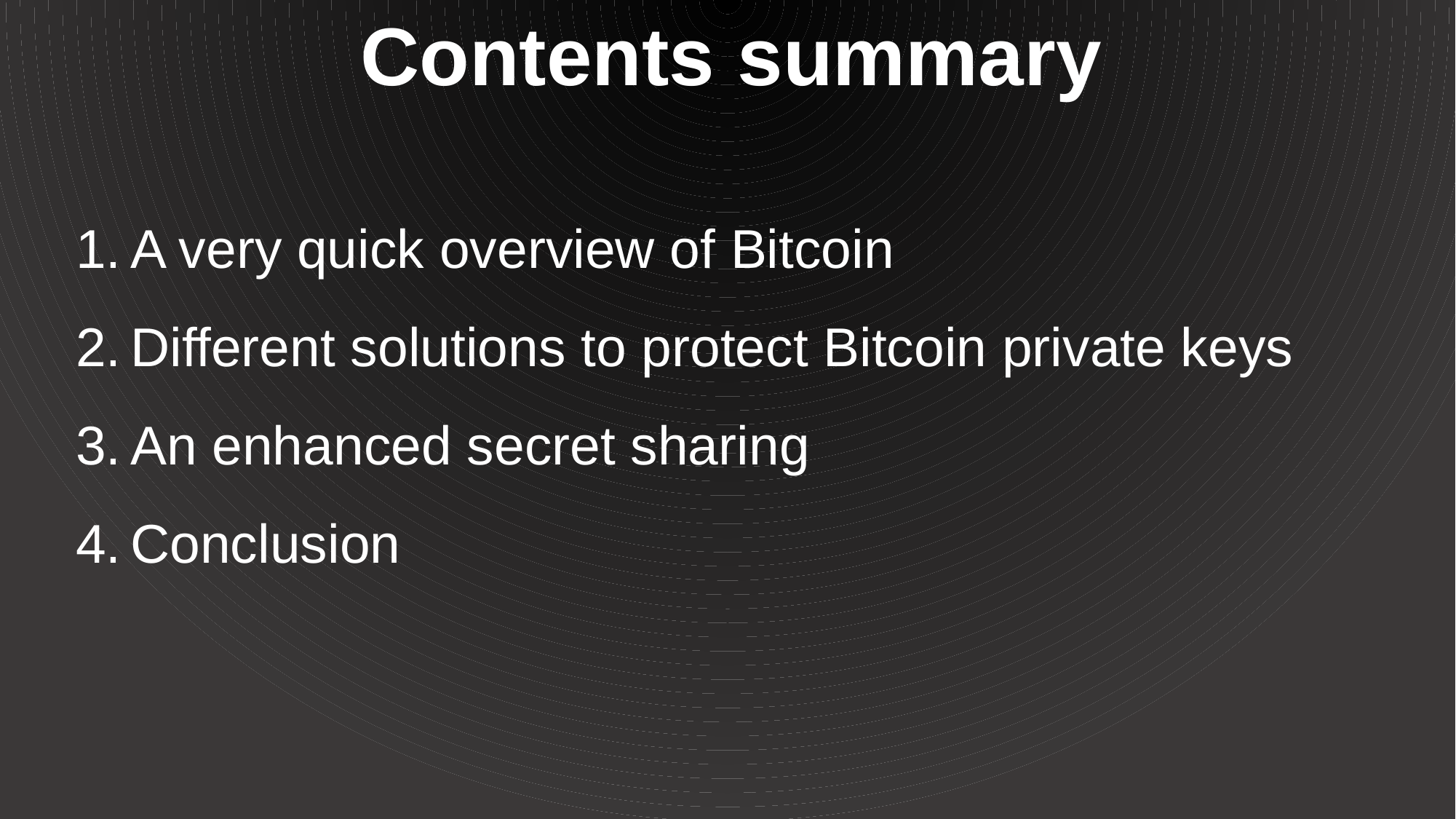

Contents summary
A very quick overview of Bitcoin
Different solutions to protect Bitcoin private keys
An enhanced secret sharing
Conclusion